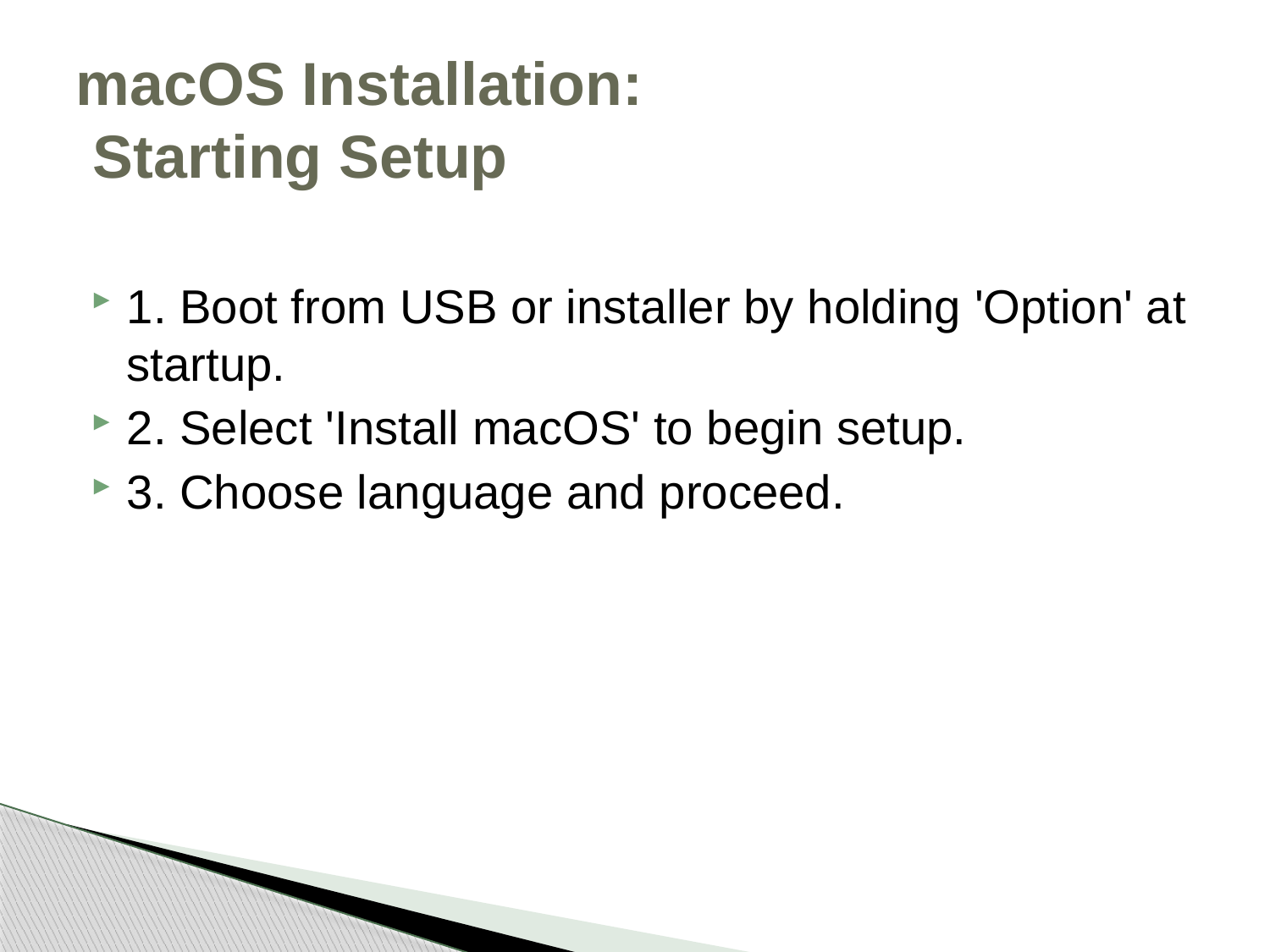

# macOS Installation: Starting Setup

1. Boot from USB or installer by holding 'Option' at startup.
2. Select 'Install macOS' to begin setup.
3. Choose language and proceed.